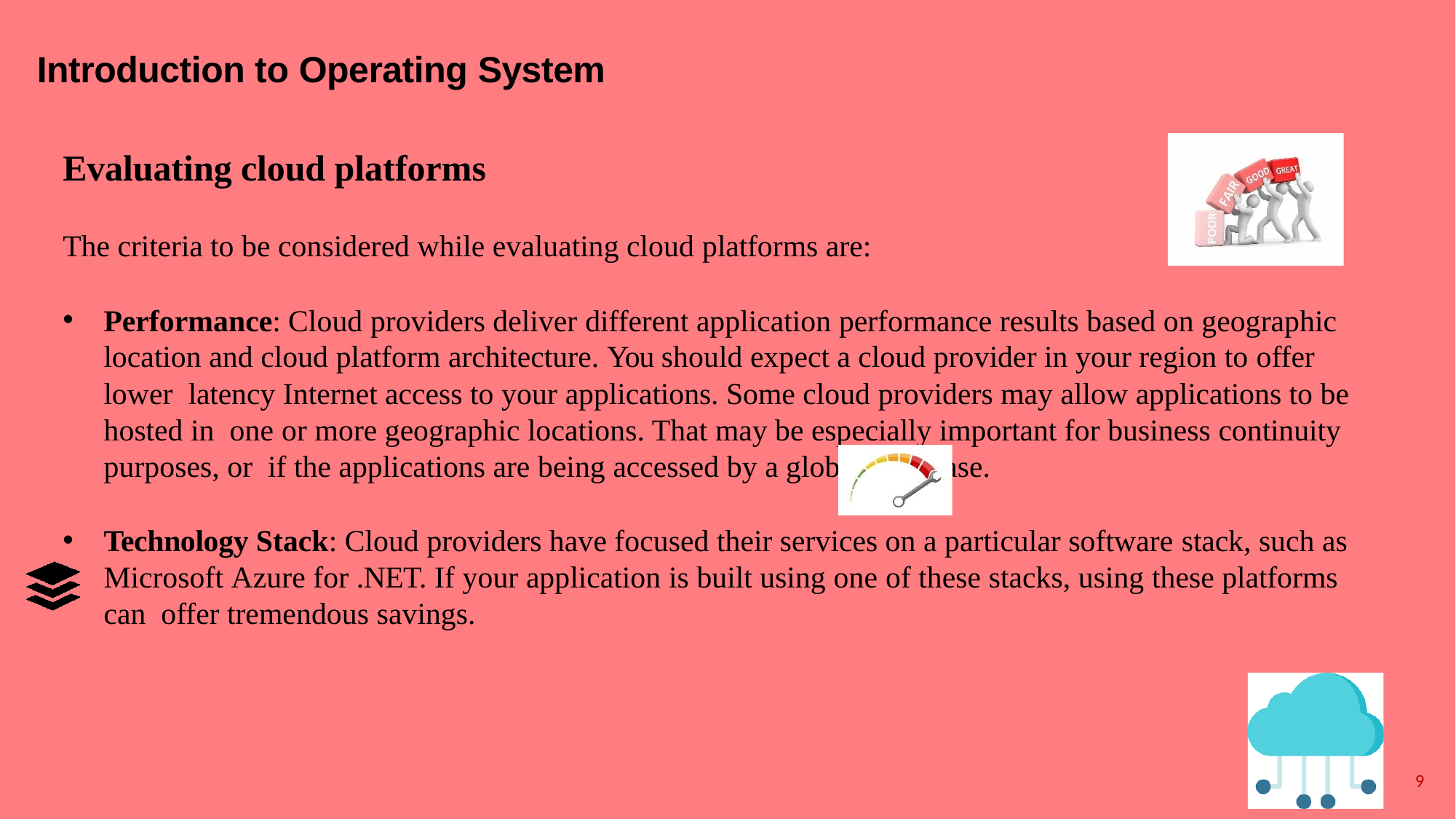

# Introduction to Operating System

Evaluating cloud platforms

The criteria to be considered while evaluating cloud platforms are:

Performance: Cloud providers deliver different application performance results based on geographic  location and cloud platform architecture. You should expect a cloud provider in your region to offer lower  latency Internet access to your applications. Some cloud providers may allow applications to be hosted in  one or more geographic locations. That may be especially important for business continuity purposes, or  if the applications are being accessed by a global user base.

Technology Stack: Cloud providers have focused their services on a particular software stack, such as  Microsoft Azure for .NET. If your application is built using one of these stacks, using these platforms can  offer tremendous savings.

9